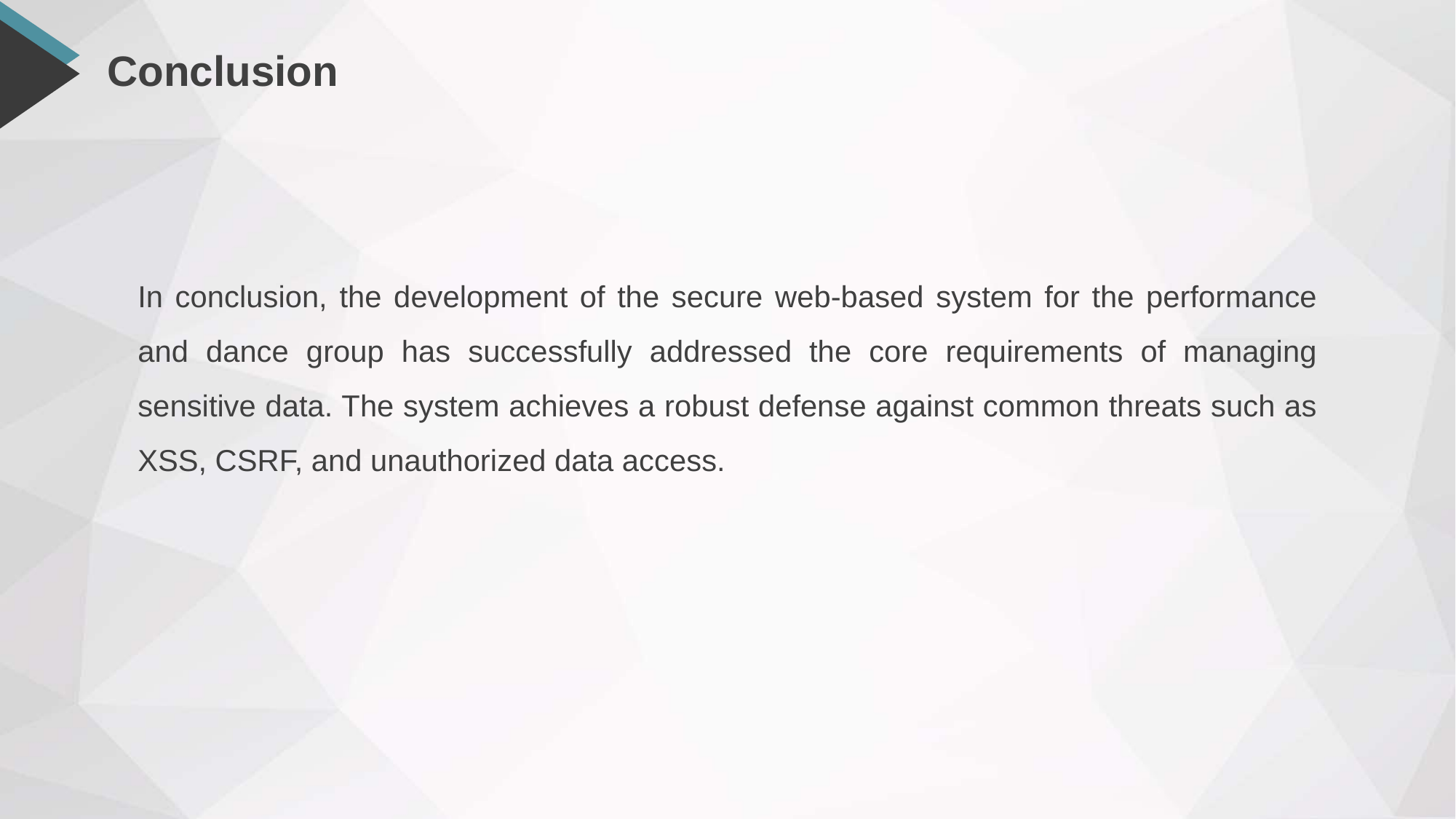

# Conclusion
In conclusion, the development of the secure web-based system for the performance and dance group has successfully addressed the core requirements of managing sensitive data. The system achieves a robust defense against common threats such as XSS, CSRF, and unauthorized data access.